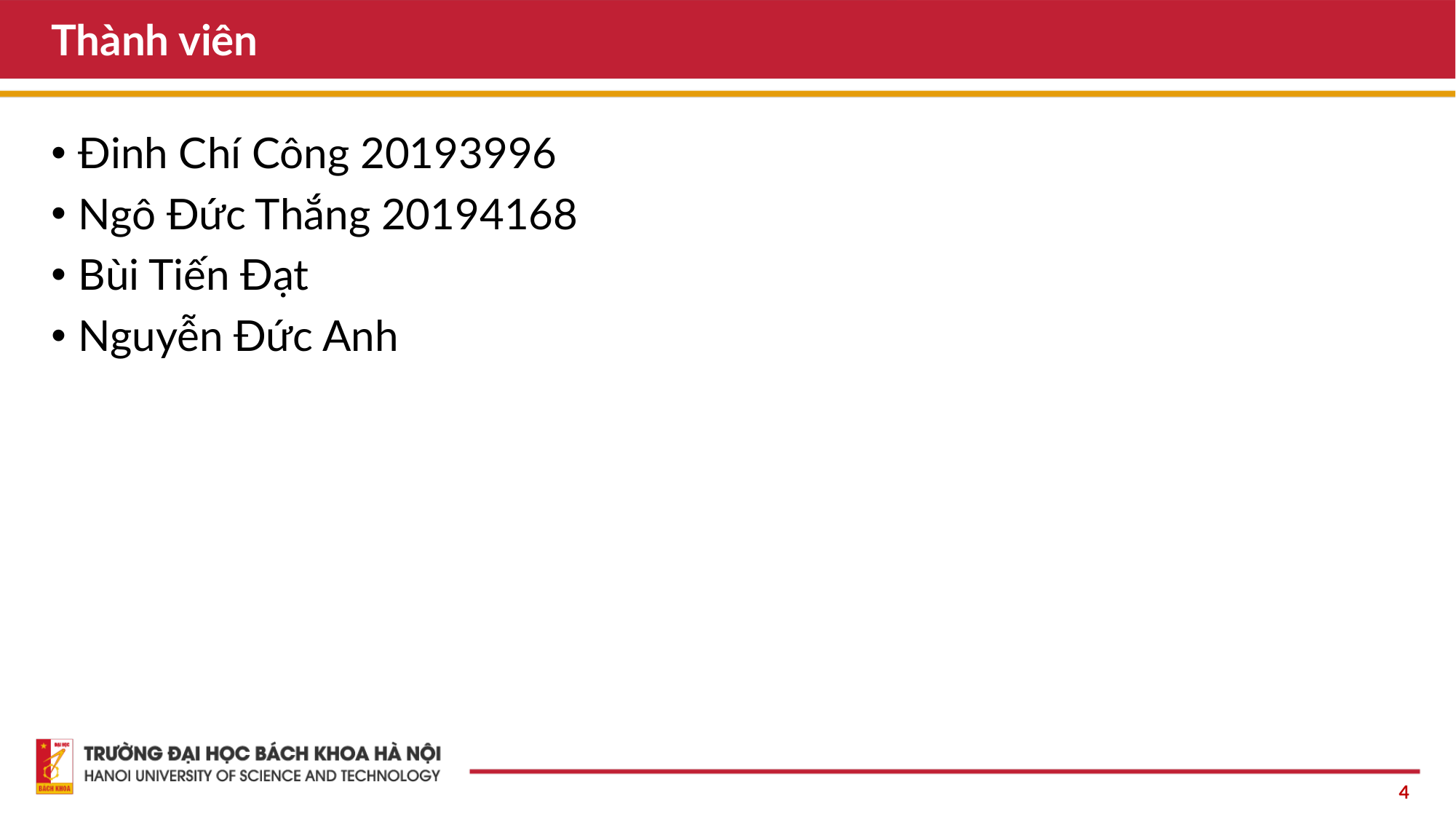

# Thành viên
Đinh Chí Công 20193996
Ngô Đức Thắng 20194168
Bùi Tiến Đạt
Nguyễn Đức Anh

4